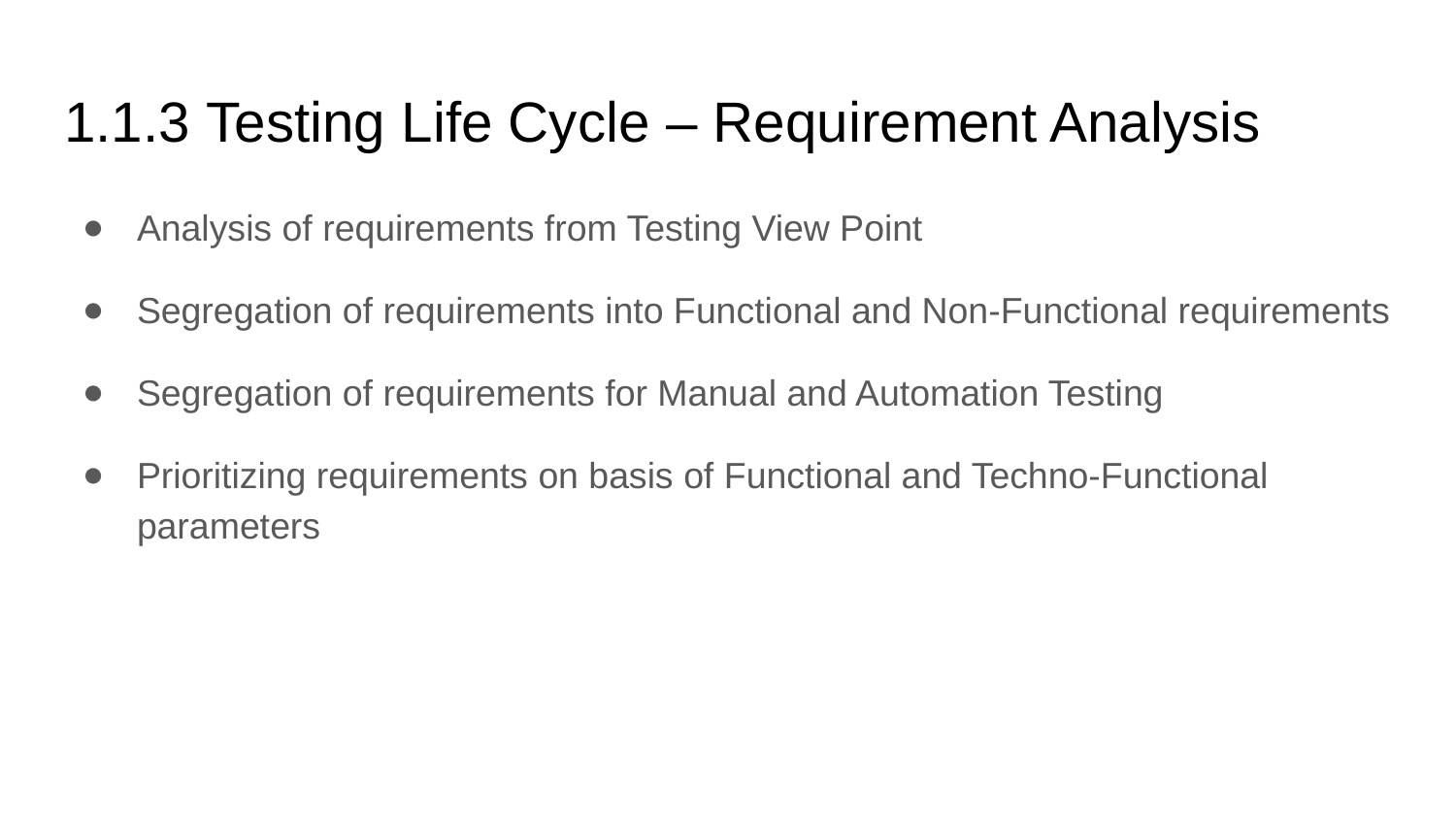

# 1.1.3 Testing Life Cycle – Requirement Analysis
Analysis of requirements from Testing View Point
Segregation of requirements into Functional and Non-Functional requirements
Segregation of requirements for Manual and Automation Testing
Prioritizing requirements on basis of Functional and Techno-Functional parameters